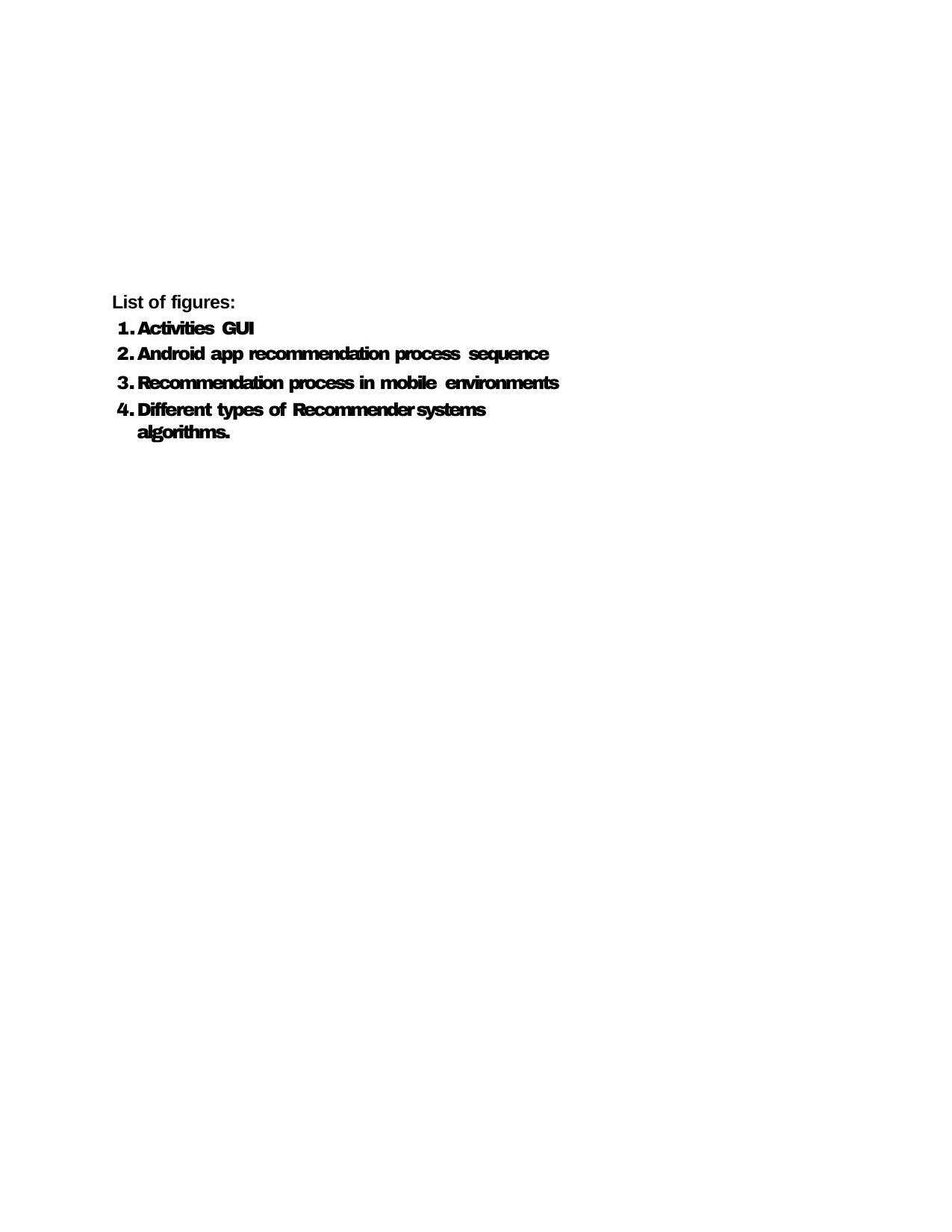

List of figures:
Activities GUI
Android app recommendation process sequence
Recommendation process in mobile environments
Different types of Recommender systems algorithms.